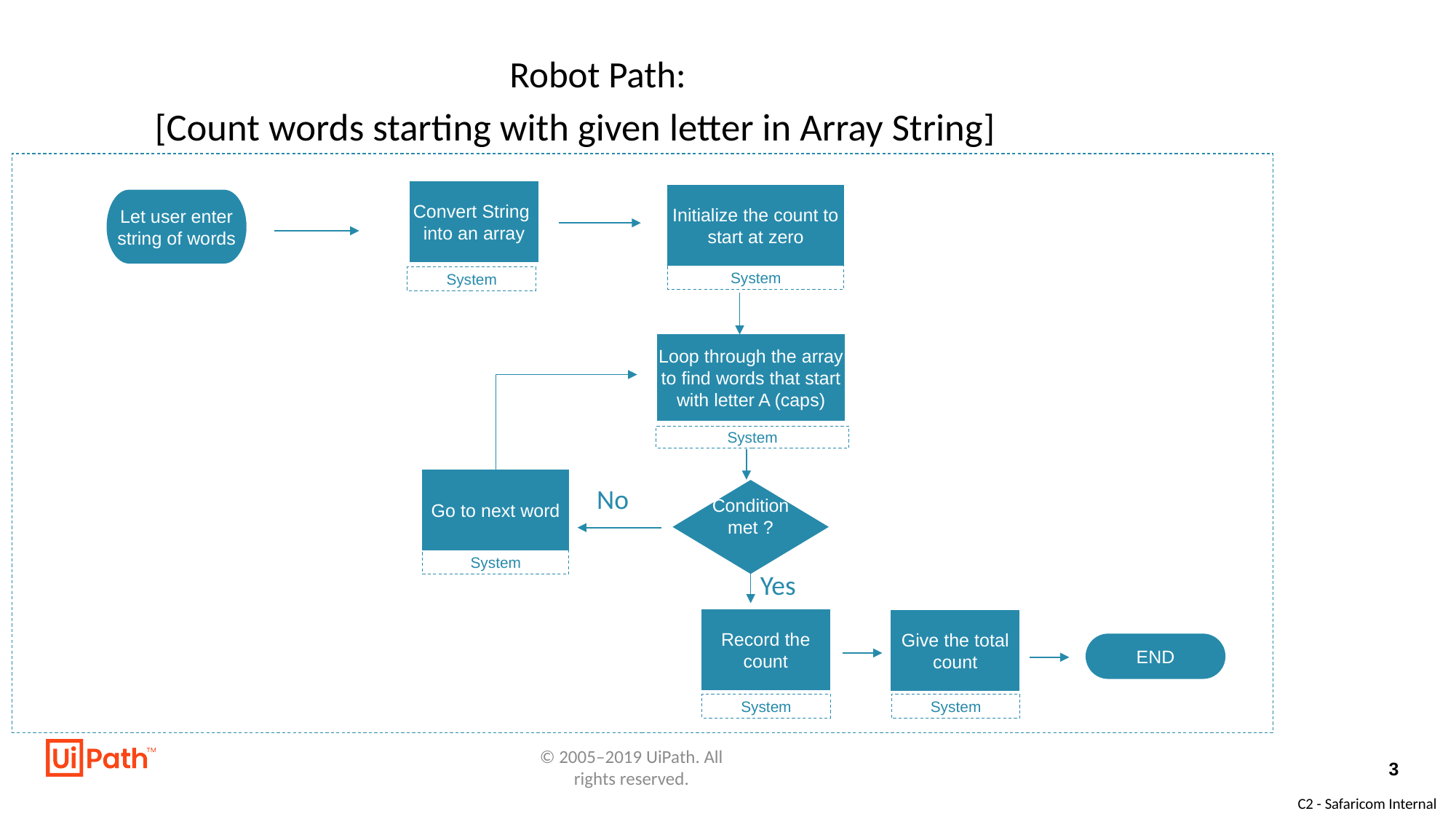

# Robot Path: [Count words starting with given letter in Array String] m

Convert String  into an array
System
Initialize the count to start at zero
System
Let user enter string of words
Loop through the array to find words that start with letter A (caps)
System
Go to next word
System
No
Condition met ?

Yes
Record the count
System
Give the total count
System
END
© 2005–2019 UiPath. All rights reserved.
3
Initialize the count to start at zero
System